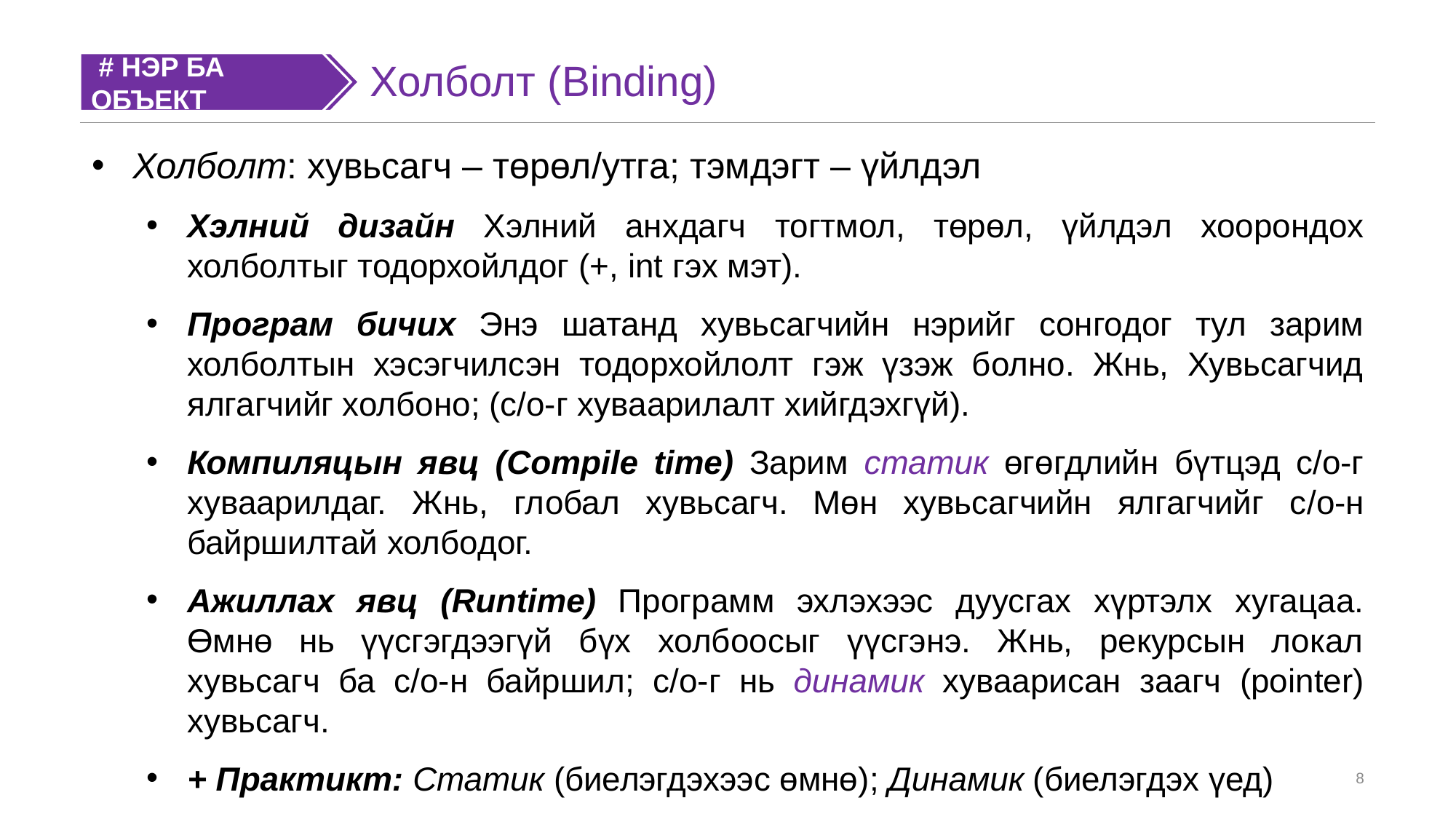

# НЭР БА ОБЪЕКТ
#
Холболт (Binding)
Холболт: хувьсагч – төрөл/утга; тэмдэгт – үйлдэл
Хэлний дизайн Хэлний анхдагч тогтмол, төрөл, үйлдэл хоорондох холболтыг тодорхойлдог (+, int гэх мэт).
Програм бичих Энэ шатанд хувьсагчийн нэрийг сонгодог тул зарим холболтын хэсэгчилсэн тодорхойлолт гэж үзэж болно. Жнь, Хувьсагчид ялгагчийг холбоно; (с/о-г хуваарилалт хийгдэхгүй).
Компиляцын явц (Compile time) Зарим статик өгөгдлийн бүтцэд с/о-г хуваарилдаг. Жнь, глобал хувьсагч. Мөн хувьсагчийн ялгагчийг с/о-н байршилтай холбодог.
Ажиллах явц (Runtime) Программ эхлэхээс дуусгах хүртэлх хугацаа. Өмнө нь үүсгэгдээгүй бүх холбоосыг үүсгэнэ. Жнь, рекурсын локал хувьсагч ба с/о-н байршил; с/о-г нь динамик хуваарисан заагч (pointer) хувьсагч.
+ Практикт: Статик (биелэгдэхээс өмнө); Динамик (биелэгдэх үед)
ХЭРЭГЛЭЭ
ХЭЛБЭР
АГУУЛГА
Прагматик (pragmatic)
8